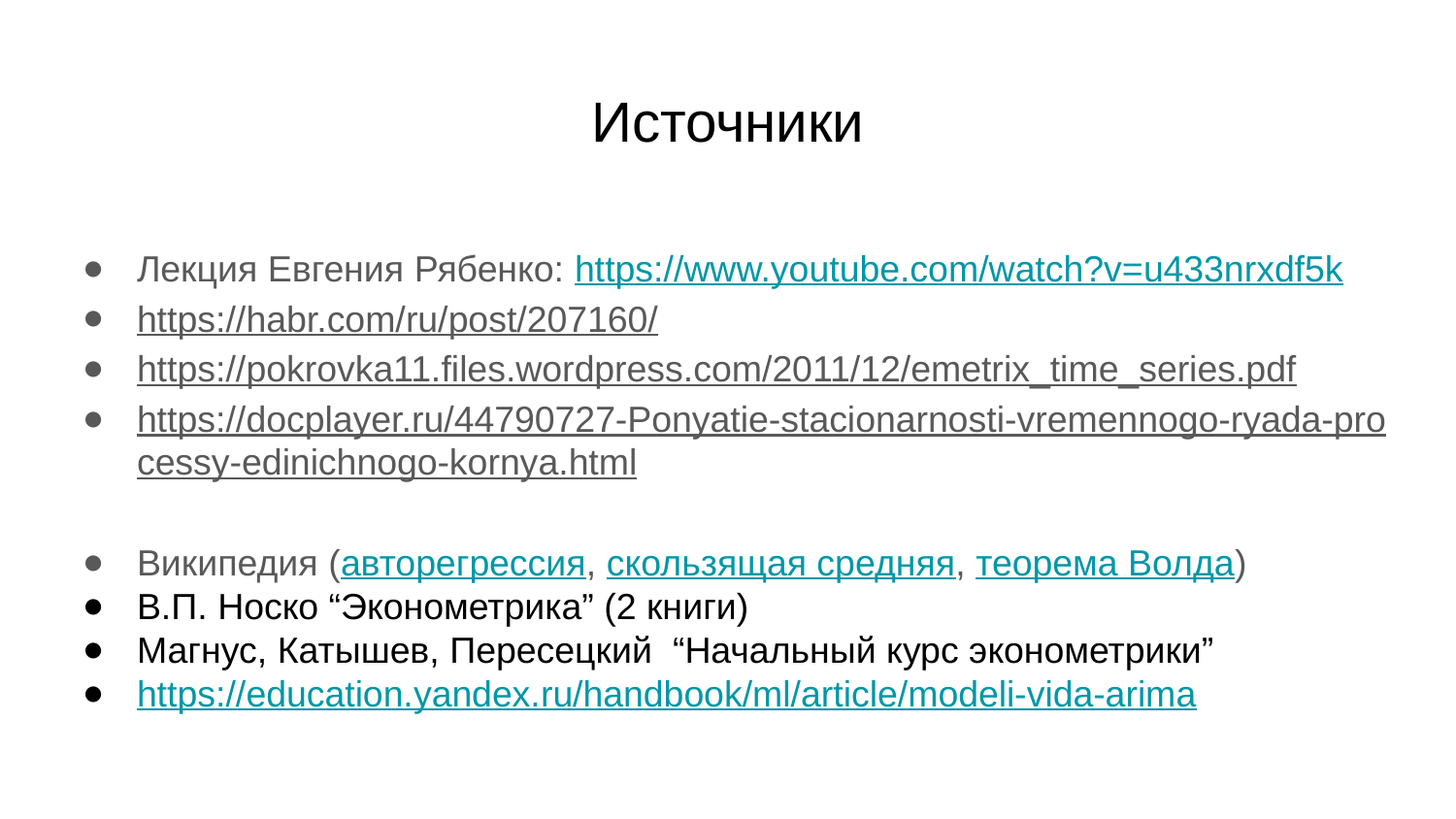

# Источники

Лекция Евгения Рябенко: https://www.youtube.com/watch?v=u433nrxdf5k
https://habr.com/ru/post/207160/
https://pokrovka11.files.wordpress.com/2011/12/emetrix_time_series.pdf
https://docplayer.ru/44790727-Ponyatie-stacionarnosti-vremennogo-ryada-processy-edinichnogo-kornya.html
Википедия (авторегрессия, скользящая средняя, теорема Волда)
В.П. Носко “Эконометрика” (2 книги)
Магнус, Катышев, Пересецкий  “Начальный курс эконометрики”
https://education.yandex.ru/handbook/ml/article/modeli-vida-arima